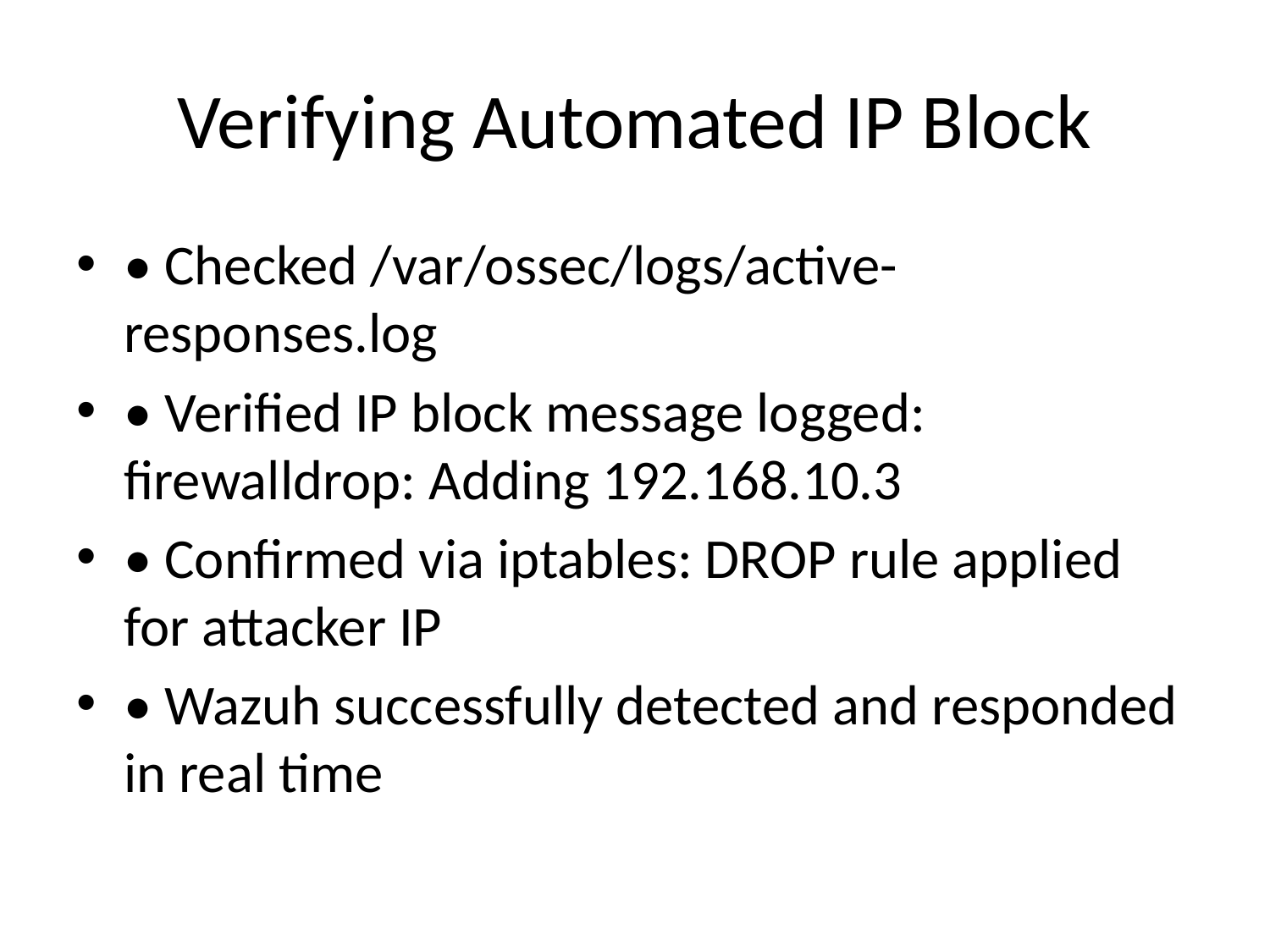

# Verifying Automated IP Block
• Checked /var/ossec/logs/active-responses.log
• Verified IP block message logged: firewalldrop: Adding 192.168.10.3
• Confirmed via iptables: DROP rule applied for attacker IP
• Wazuh successfully detected and responded in real time